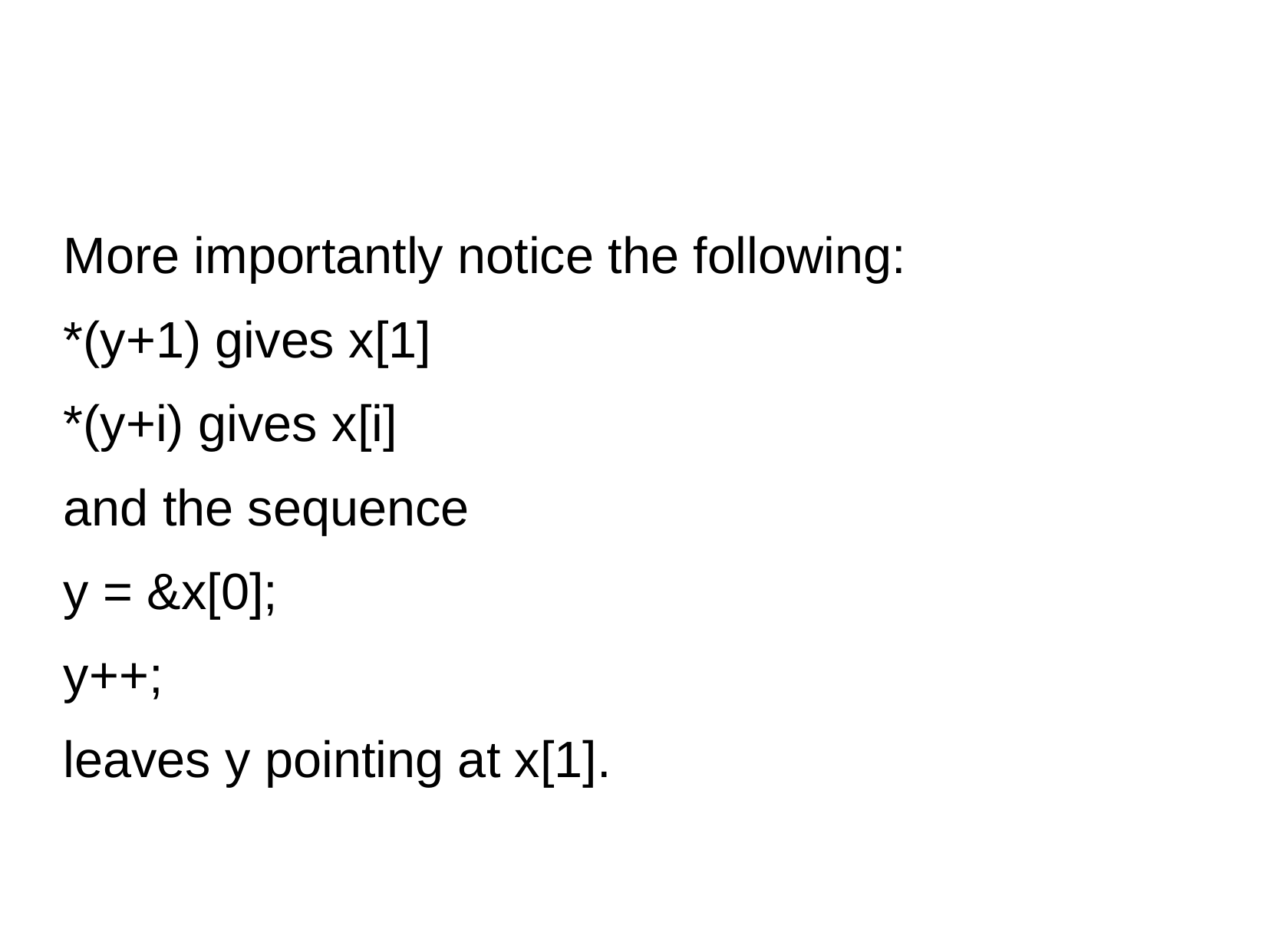

#
More importantly notice the following:
*(y+1) gives x[1]
*(y+i) gives x[i]
and the sequence
y = &x[0];
y++;
leaves y pointing at x[1].